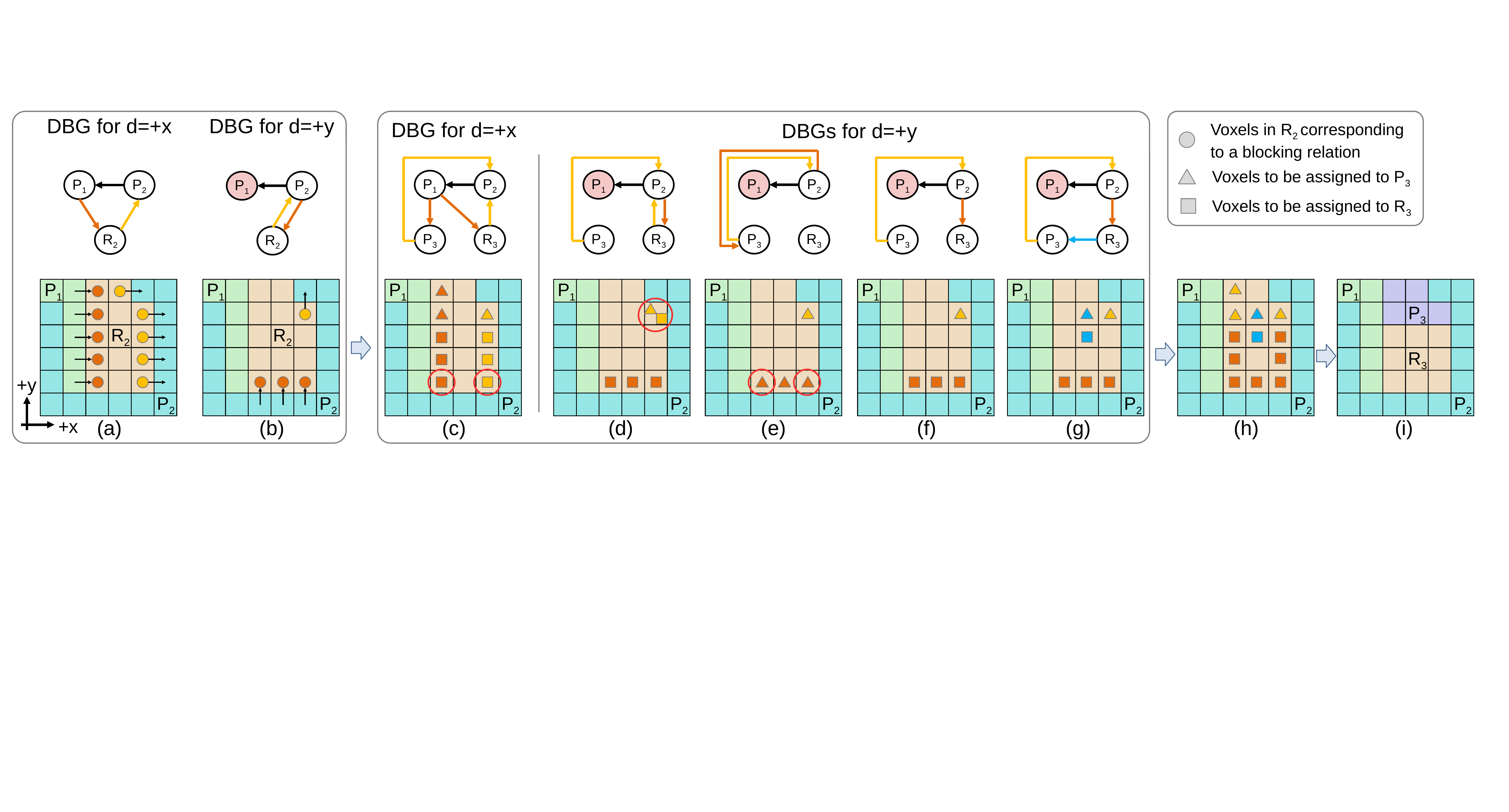

DBG for d=+x
DBG for d=+y

DBG for d=+x
DBGs for d=+y
Voxels in R2 corresponding
to a blocking relation

P1
P2
P3
R3
P1
P2
P3
R3
P1
P2
P3
R3
P1
P2
P3
R3
P1
P2
P3
R3
Voxels to be assigned to P3

P1
P2
R2
P1
P2
R2
Voxels to be assigned to R3

P1

R2

P2

P1

R2

P2

P1

P2

P1

P2

P1

P2

P1

P2

P1

P2

P1

P2

P1

P3

R3

P2

+y
+x
(a)
(b)
(c)
(d)
(e)
(f)
(g)
(h)
(i)